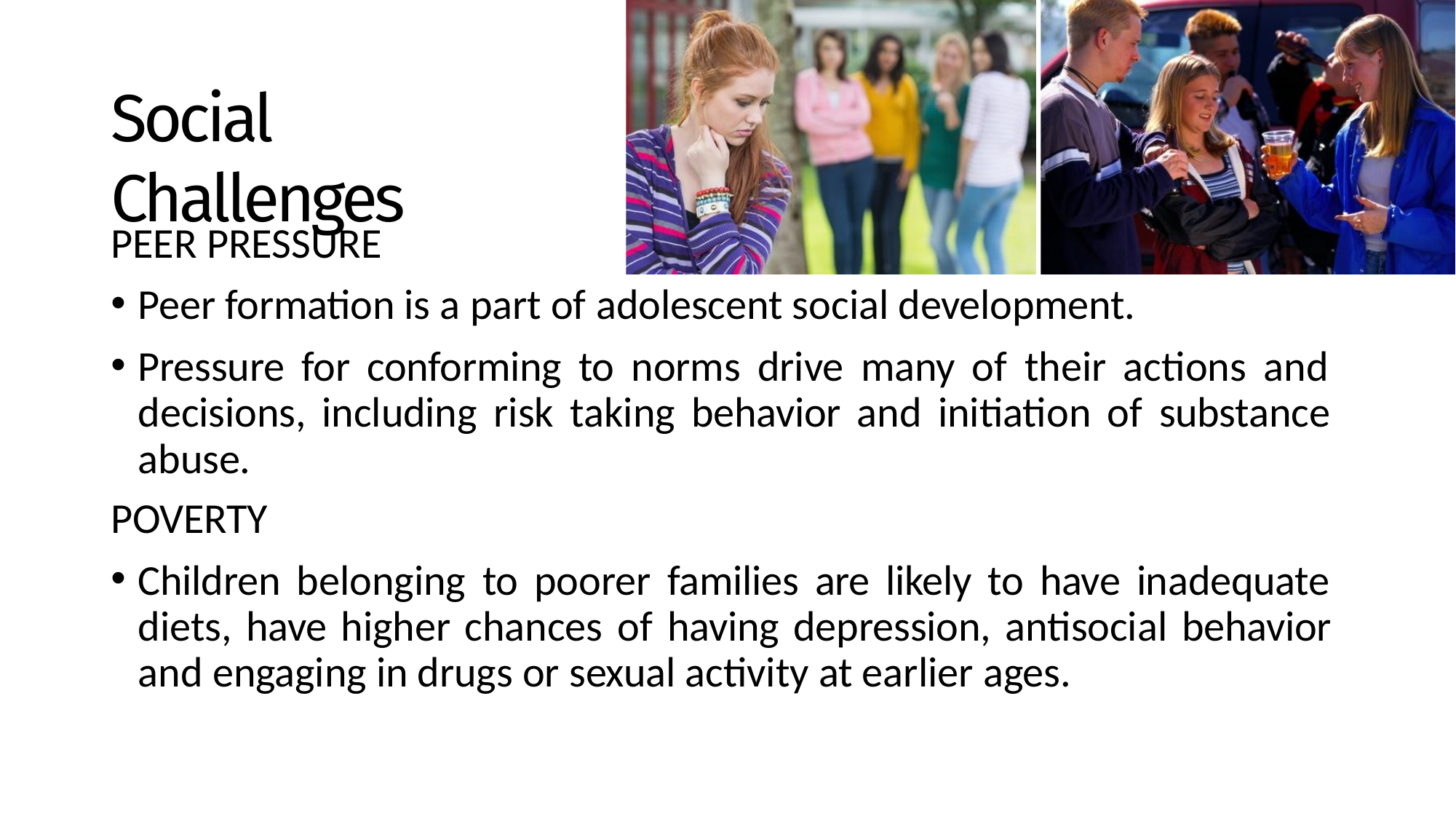

# Social Challenges
PEER PRESSURE
Peer formation is a part of adolescent social development.
Pressure for conforming to norms drive many of their actions and  decisions, including risk taking behavior and initiation of substance  abuse.
POVERTY
Children belonging to poorer families are likely to have inadequate  diets, have higher chances of having depression, antisocial behavior  and engaging in drugs or sexual activity at earlier ages.